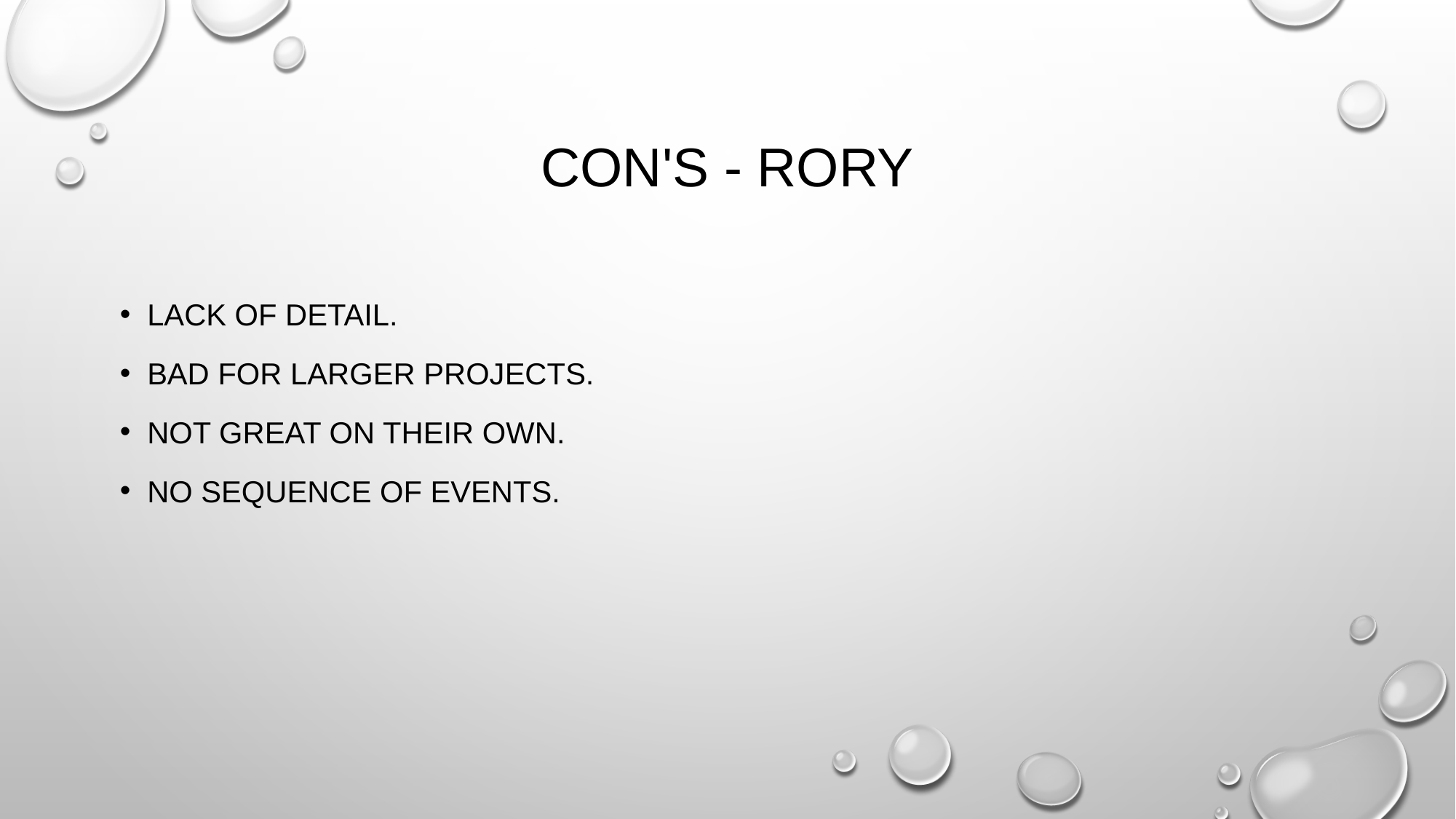

# COn's - Rory
Lack of detail.
Bad for larger Projects.
Not great on their own.
No sequence of events.